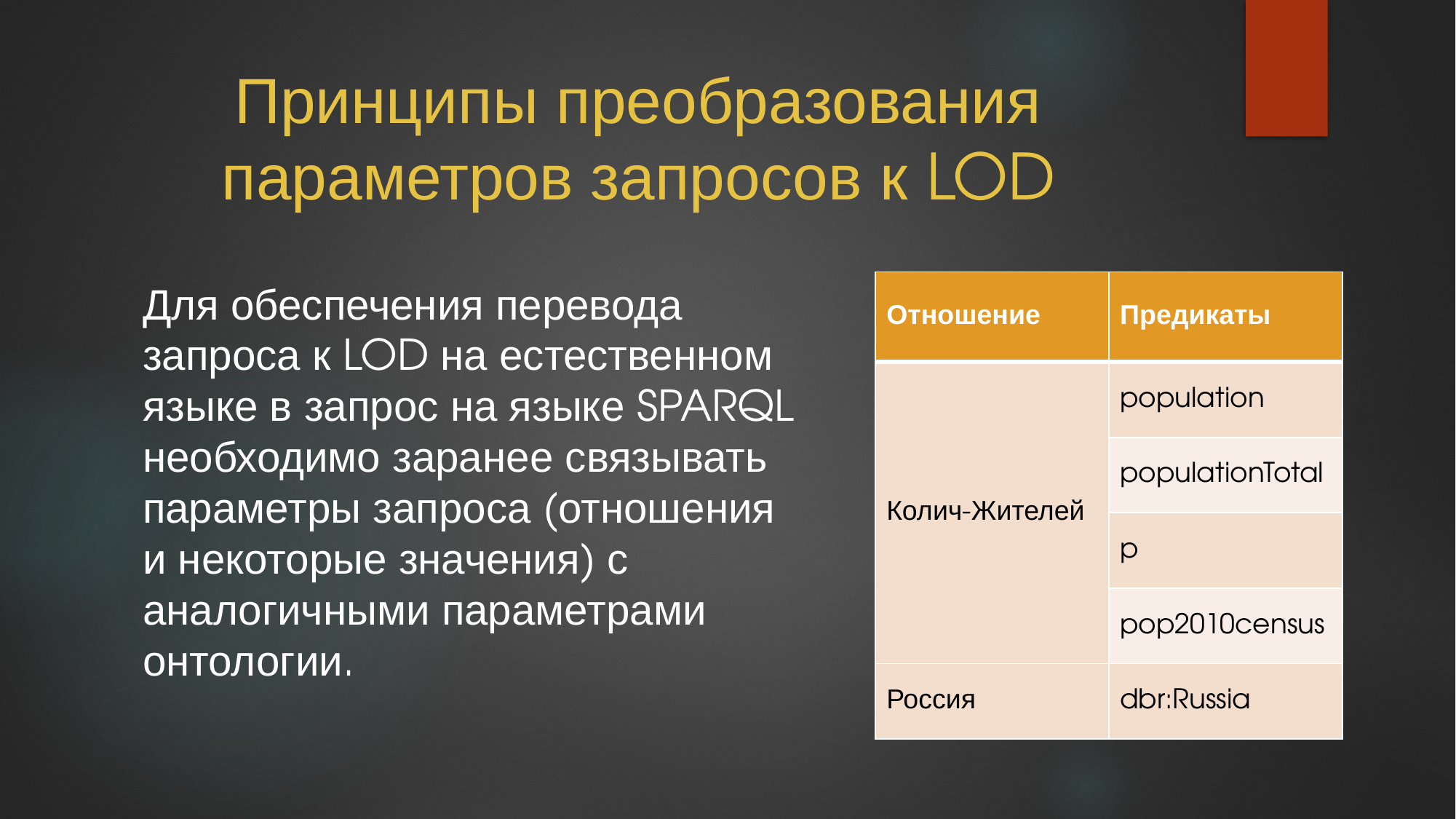

# Принципы преобразования параметров запросов к LOD
Для обеспечения перевода запроса к LOD на естественном языке в запрос на языке SPARQL необходимо заранее связывать параметры запроса (отношения и некоторые значения) с аналогичными параметрами онтологии.
| Отношение | Предикаты |
| --- | --- |
| Колич-Жителей | population |
|  | populationTotal |
|  | p |
|  | pop2010census |
| Россия | dbr:Russia |